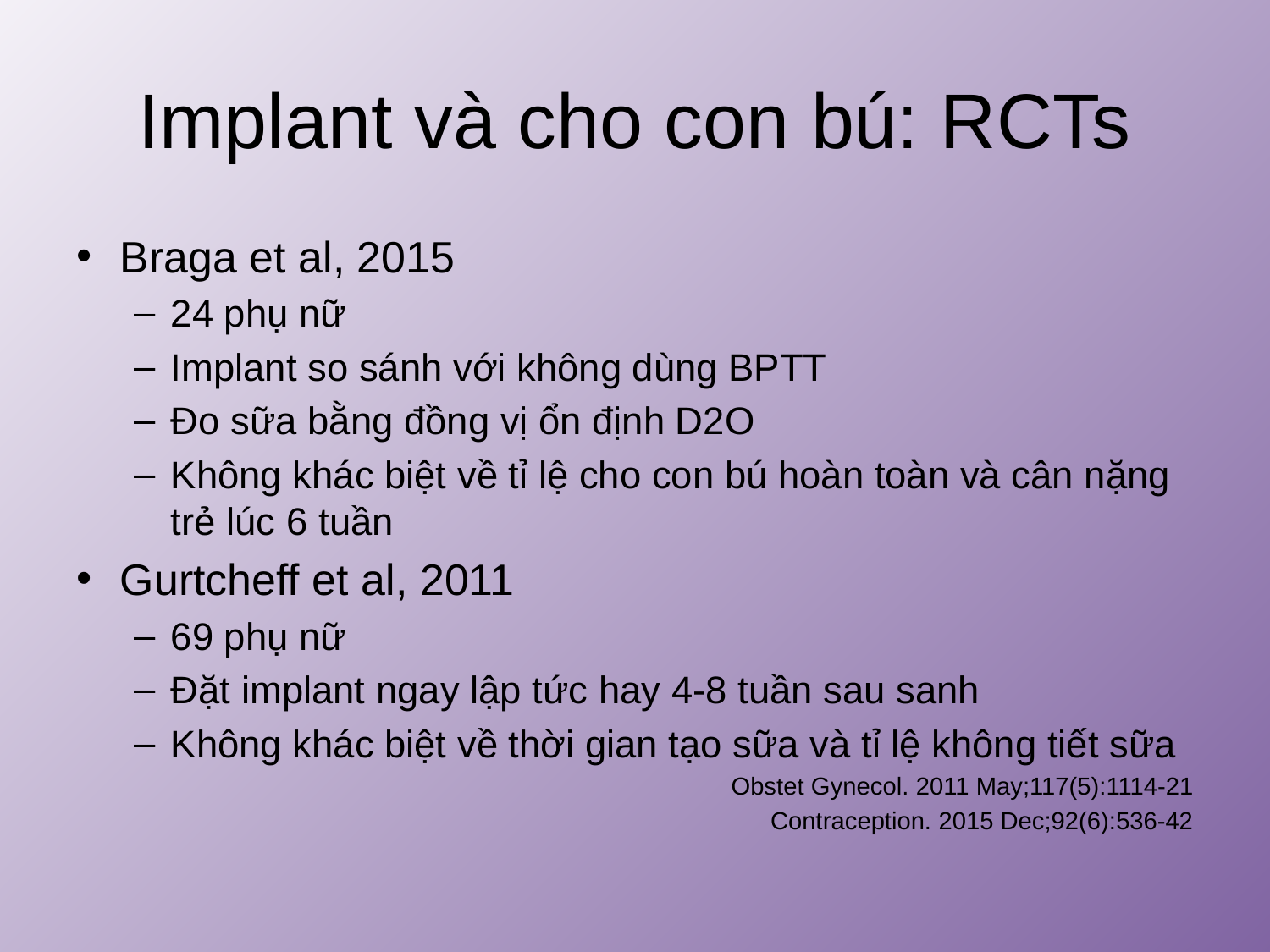

# Implant và cho con bú: RCTs
Braga et al, 2015
24 phụ nữ
Implant so sánh với không dùng BPTT
Đo sữa bằng đồng vị ổn định D2O
Không khác biệt về tỉ lệ cho con bú hoàn toàn và cân nặng trẻ lúc 6 tuần
Gurtcheff et al, 2011
69 phụ nữ
Đặt implant ngay lập tức hay 4-8 tuần sau sanh
Không khác biệt về thời gian tạo sữa và tỉ lệ không tiết sữa
Obstet Gynecol. 2011 May;117(5):1114-21
Contraception. 2015 Dec;92(6):536-42